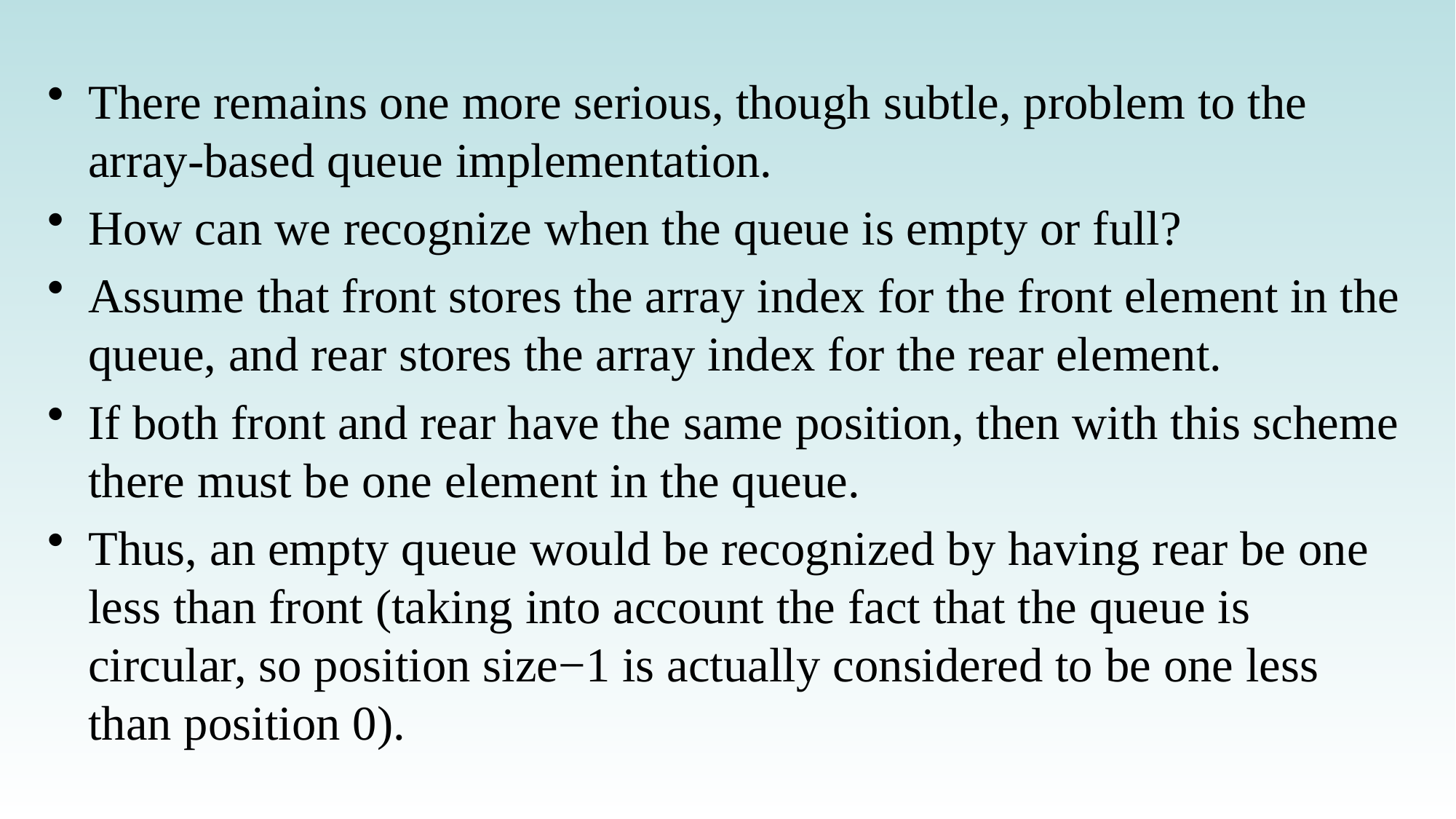

There remains one more serious, though subtle, problem to the array-based queue implementation.
How can we recognize when the queue is empty or full?
Assume that front stores the array index for the front element in the queue, and rear stores the array index for the rear element.
If both front and rear have the same position, then with this scheme there must be one element in the queue.
Thus, an empty queue would be recognized by having rear be one less than front (taking into account the fact that the queue is circular, so position size−1 is actually considered to be one less than position 0).